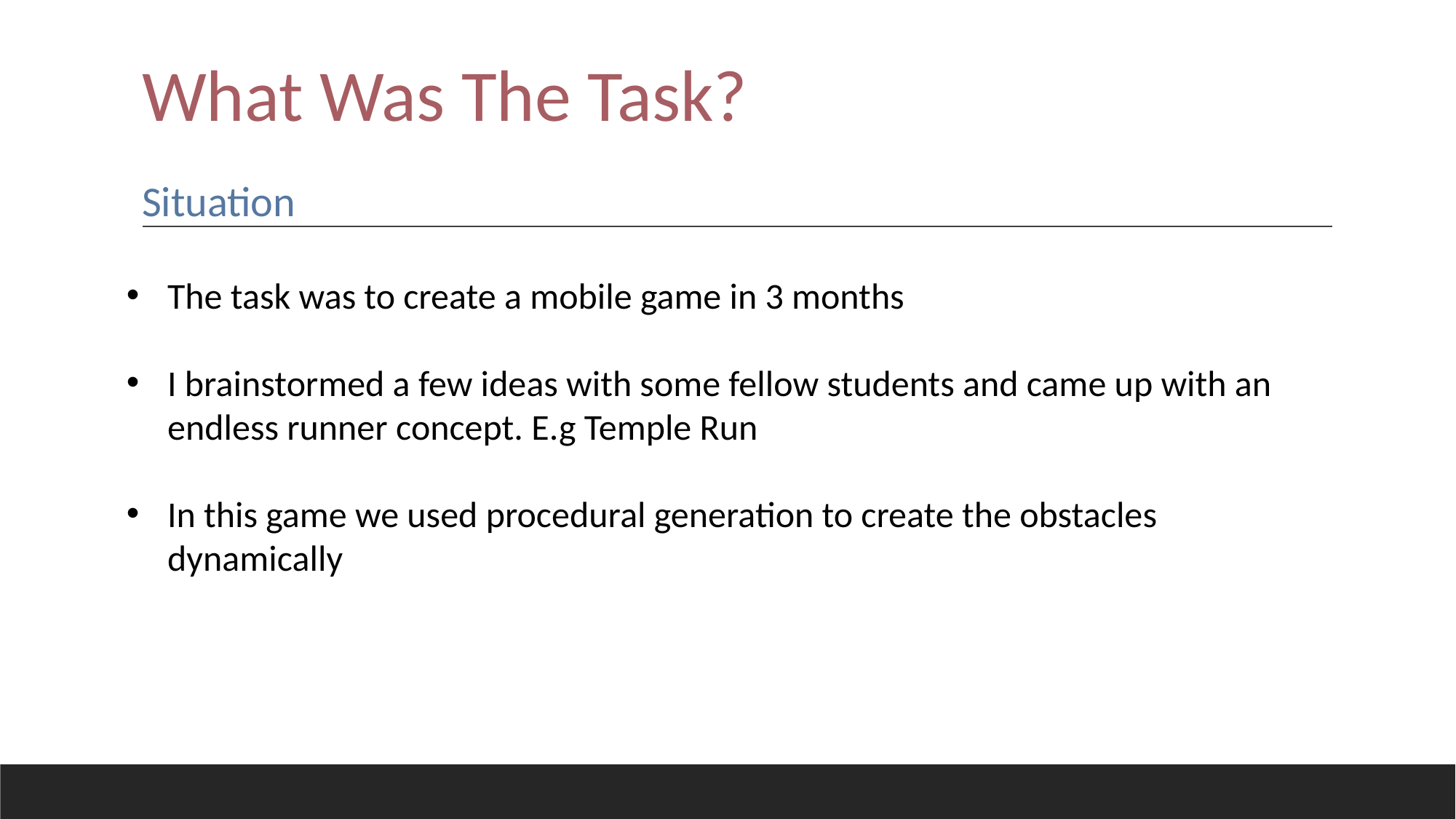

# What Was The Task?

Situation

The task was to create a mobile game in 3 months

I brainstormed a few ideas with some fellow students and came up with an endless runner concept. E.g Temple Run

In this game we used procedural generation to create the obstacles dynamically